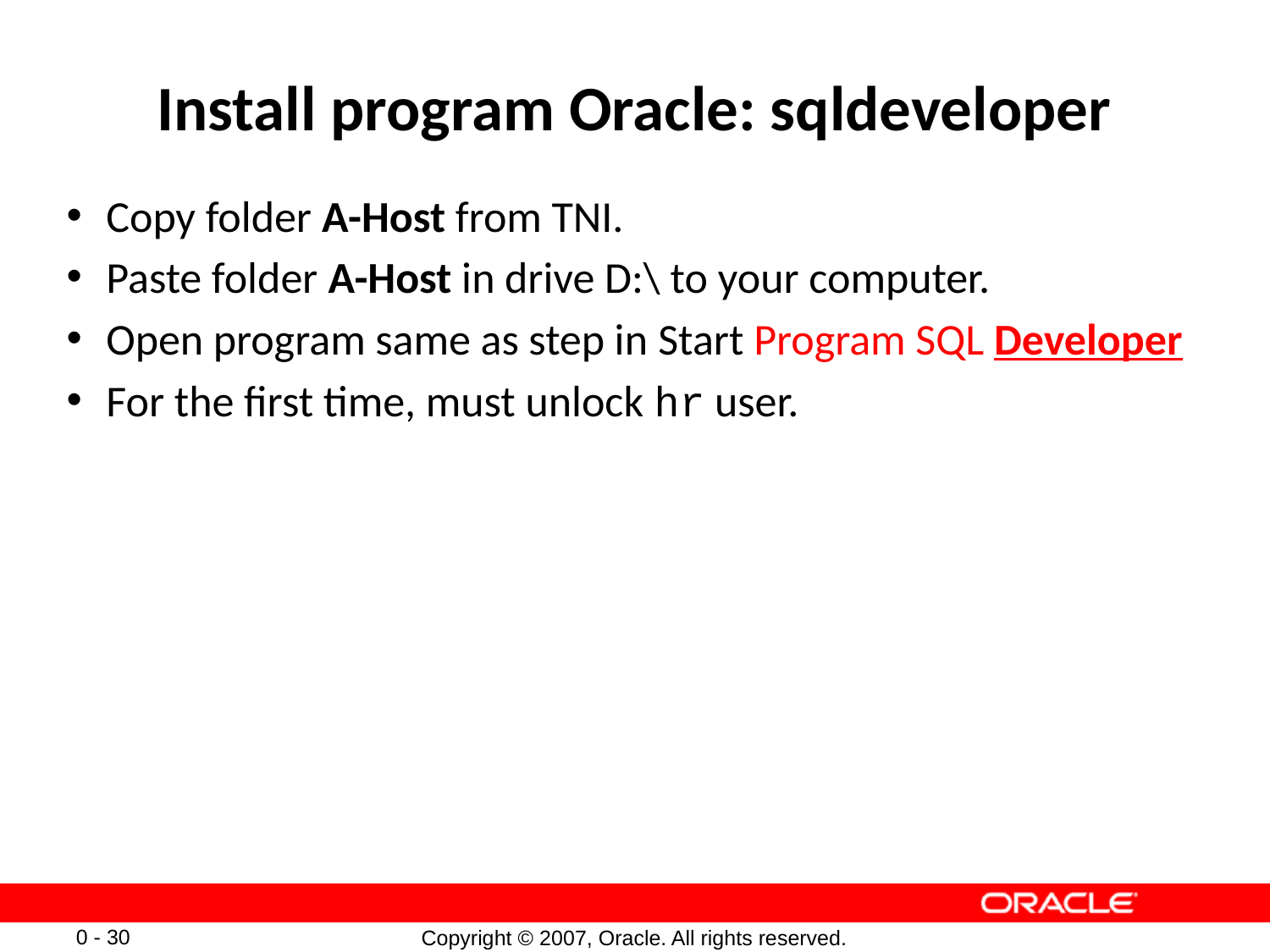

# Install program Oracle: sqldeveloper
Copy folder A-Host from TNI.
Paste folder A-Host in drive D:\ to your computer.
Open program same as step in Start Program SQL Developer
For the first time, must unlock hr user.